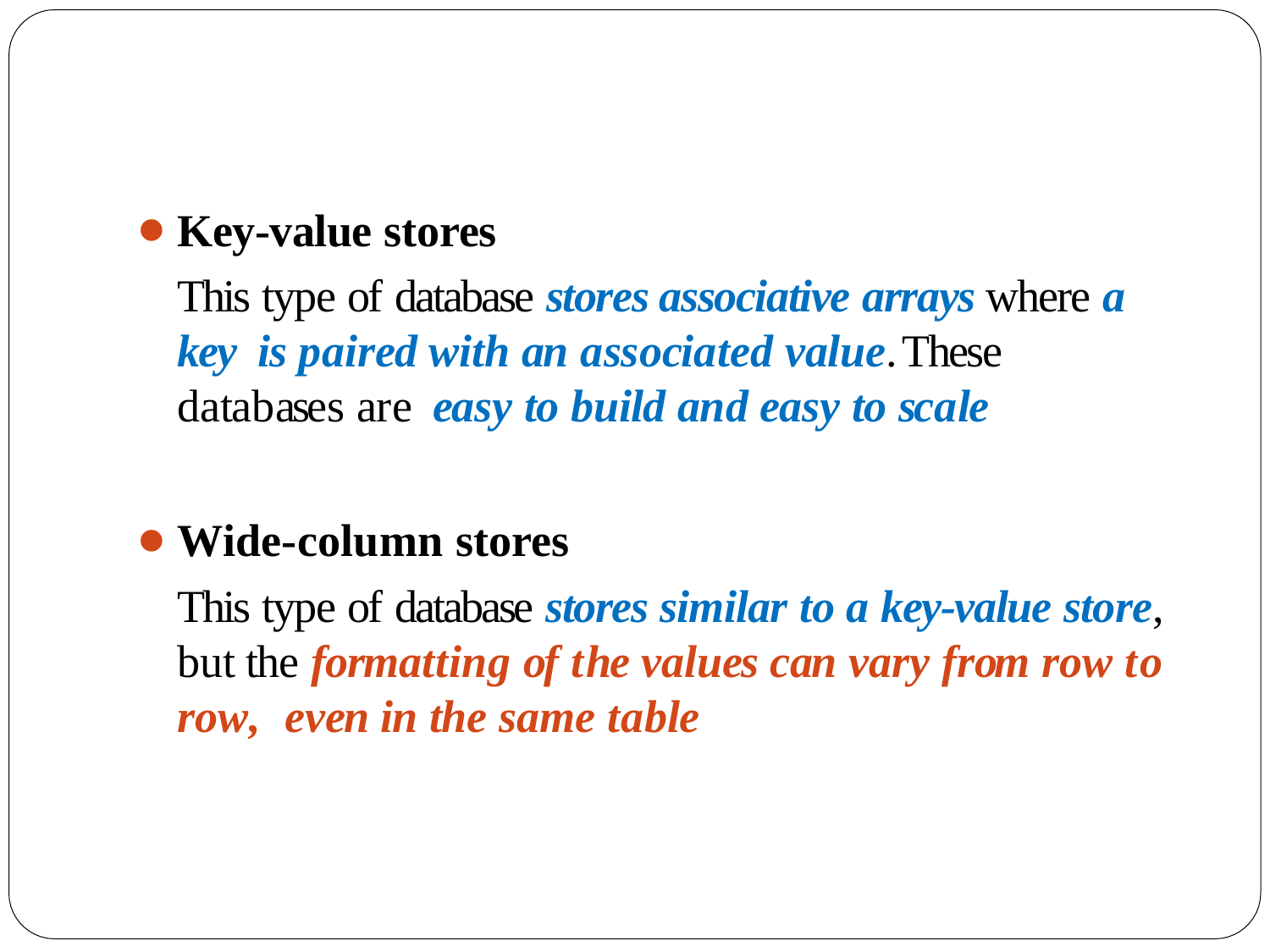

Key-value stores
This type of database stores associative arrays where a key  is paired with an associated value.These databases are  easy to build and easy to scale

Wide-column stores
This type of database stores similar to a key-value store,  but the formatting of the values can vary from row to row,  even in the same table